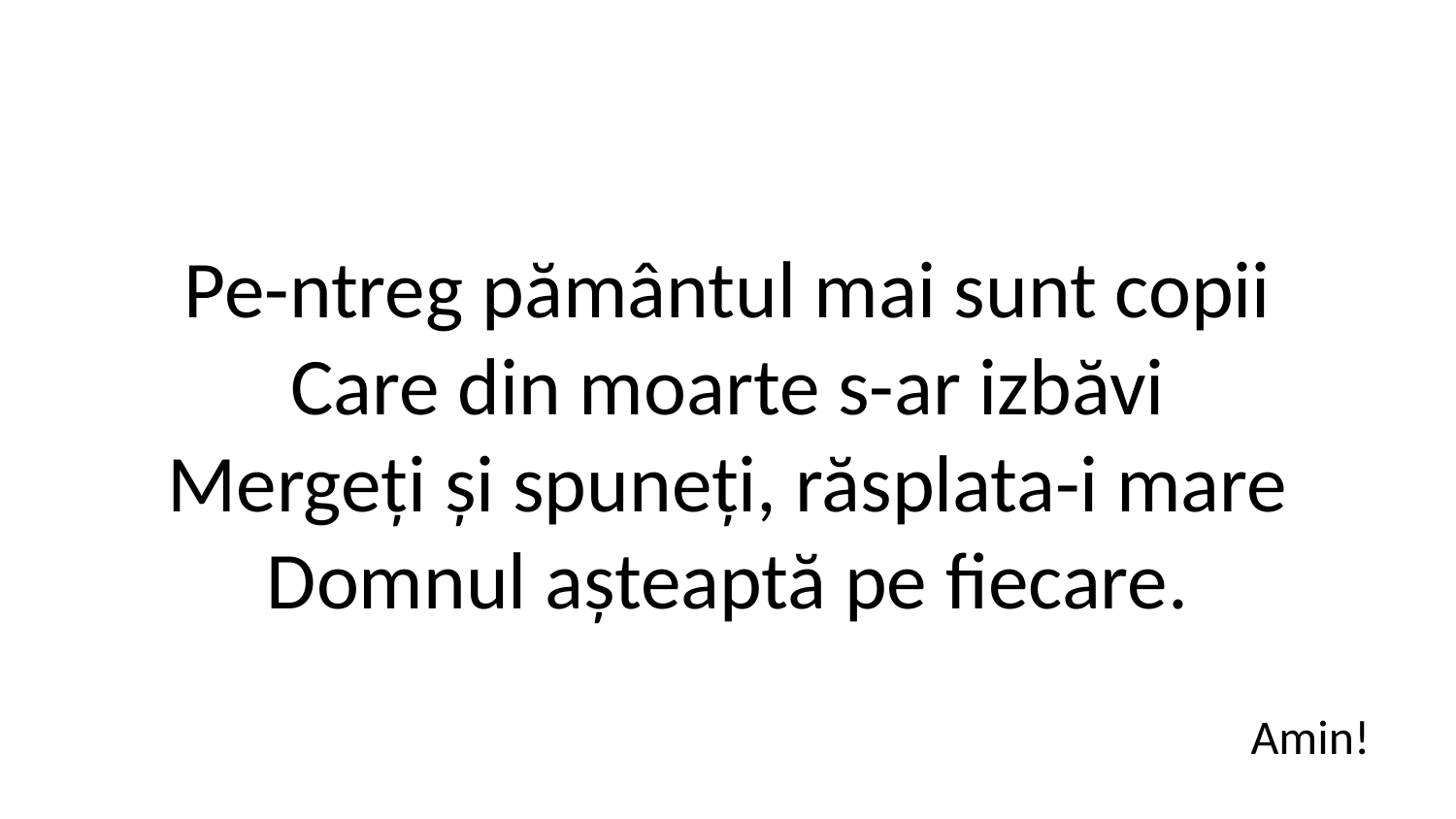

Pe-ntreg pământul mai sunt copii
Care din moarte s-ar izbăvi
Mergeți și spuneți, răsplata-i mare
Domnul așteaptă pe fiecare.

Amin!